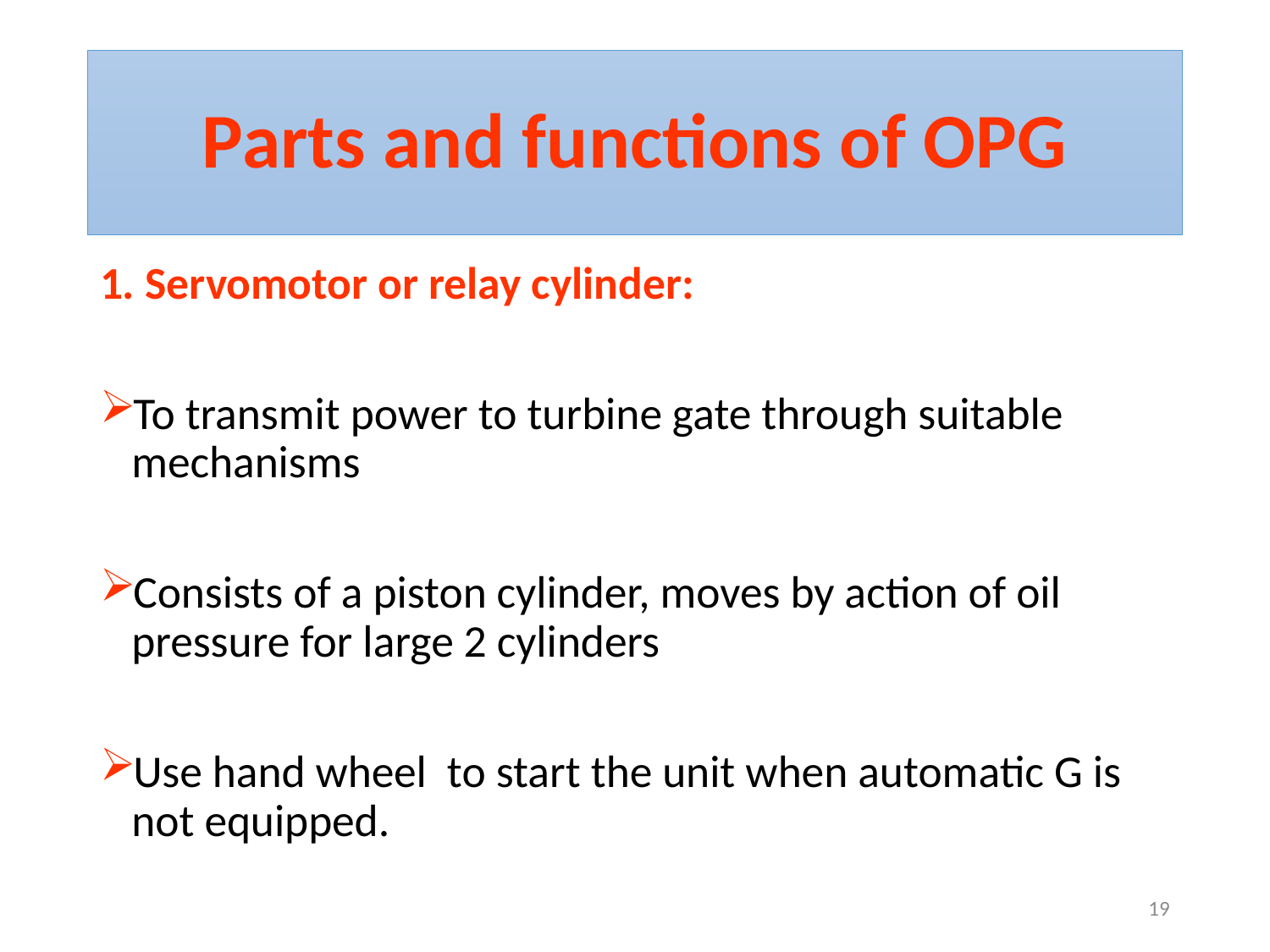

# Parts and functions of OPG
1. Servomotor or relay cylinder:

To transmit power to turbine gate through suitable mechanisms

Consists of a piston cylinder, moves by action of oil pressure for large 2 cylinders

Use hand wheel  to start the unit when automatic G is not equipped.
19